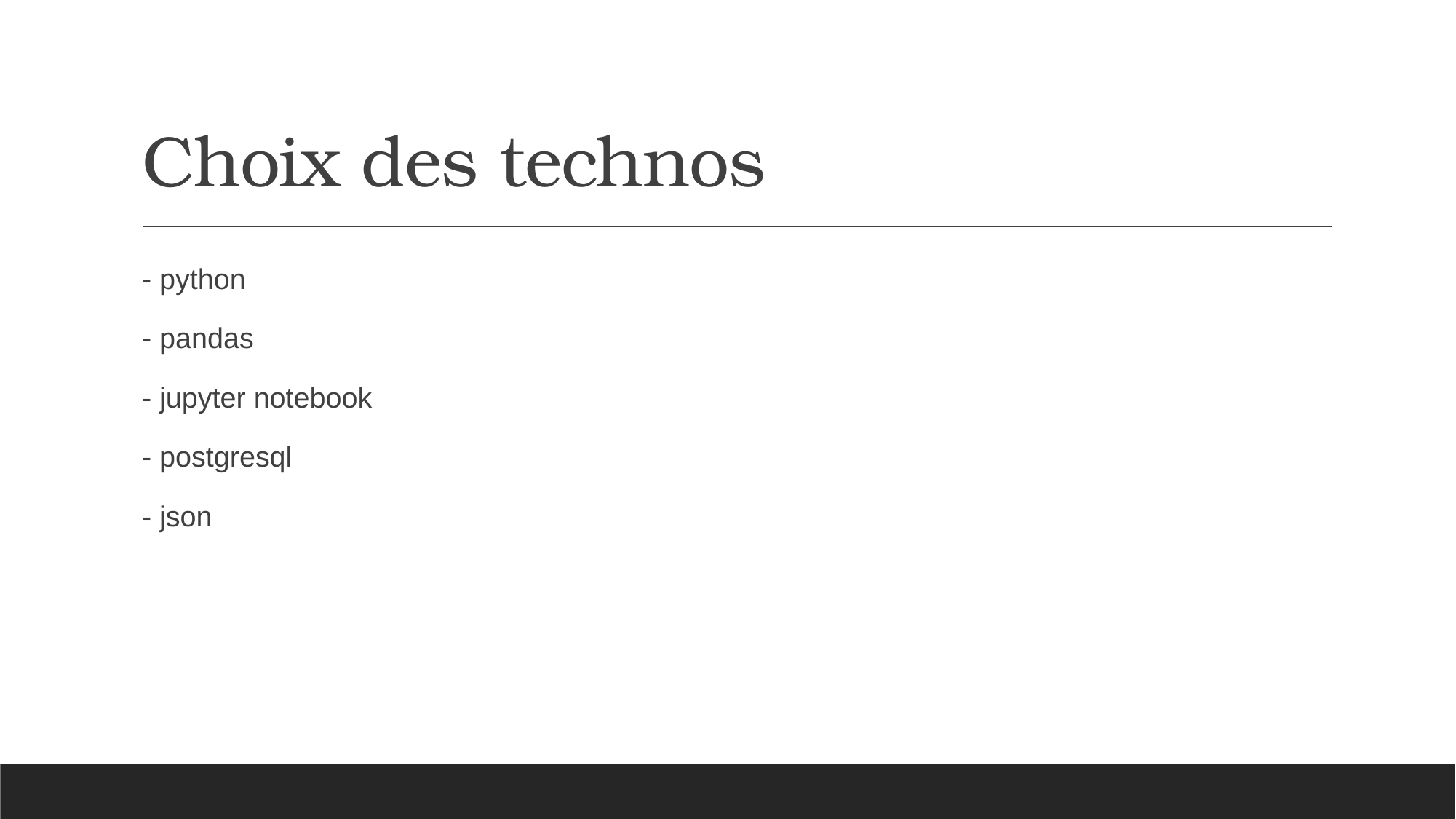

# Choix des technos
- python
- pandas
- jupyter notebook
- postgresql
- json